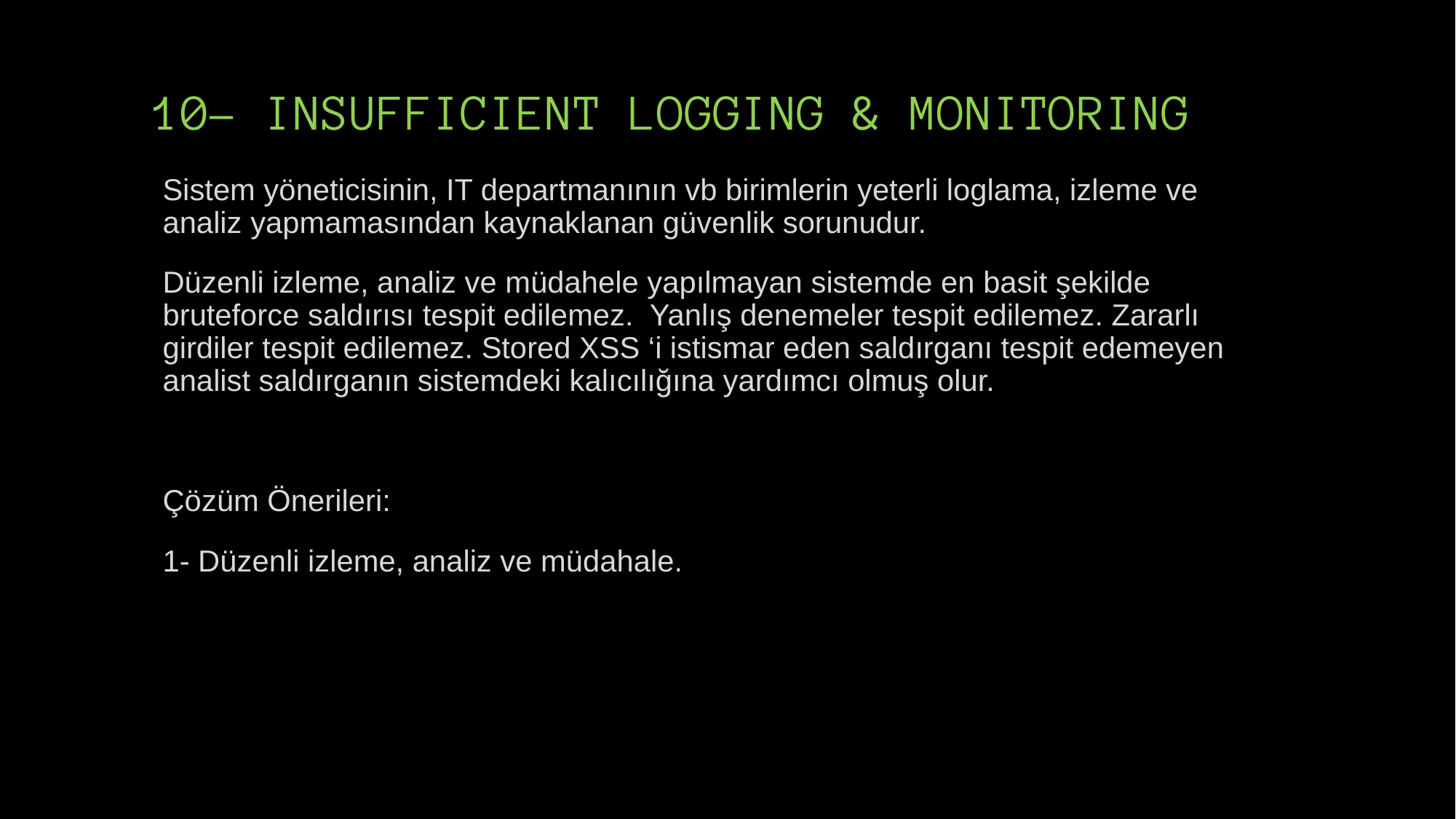

# 10- INSUFFICIENT LOGGING & MONITORING
Sistem yöneticisinin, IT departmanının vb birimlerin yeterli loglama, izleme ve analiz yapmamasından kaynaklanan güvenlik sorunudur.
Düzenli izleme, analiz ve müdahele yapılmayan sistemde en basit şekilde bruteforce saldırısı tespit edilemez.  Yanlış denemeler tespit edilemez. Zararlı girdiler tespit edilemez. Stored XSS ‘i istismar eden saldırganı tespit edemeyen analist saldırganın sistemdeki kalıcılığına yardımcı olmuş olur.

Çözüm Önerileri:
1- Düzenli izleme, analiz ve müdahale.